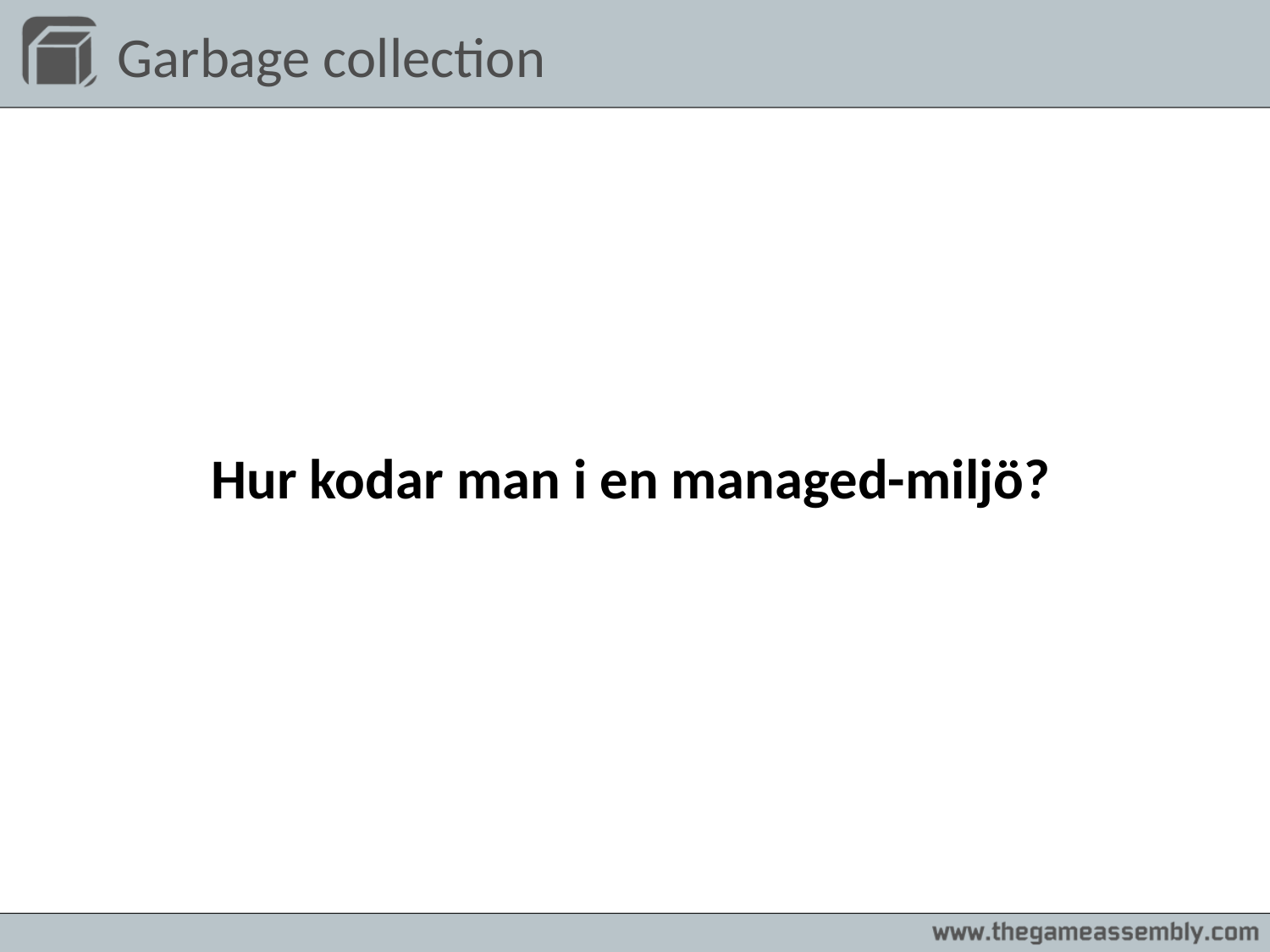

# Garbage collection
Hur kodar man i en managed-miljö?